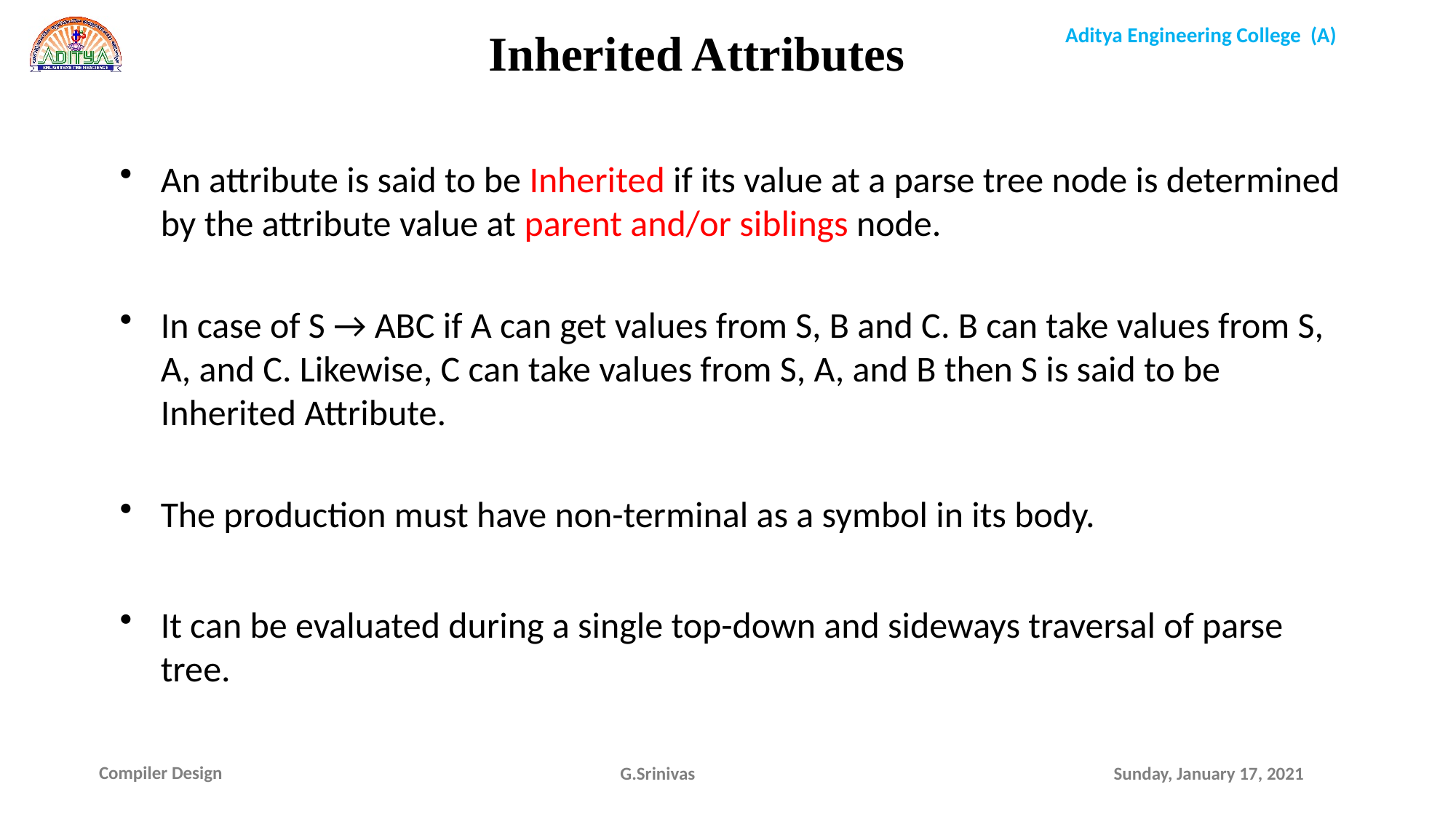

Inherited Attributes

An attribute is said to be Inherited if its value at a parse tree node is determined by the attribute value at parent and/or siblings node.

In case of S → ABC if A can get values from S, B and C. B can take values from S, A, and C. Likewise, C can take values from S, A, and B then S is said to be Inherited Attribute.

The production must have non-terminal as a symbol in its body.

It can be evaluated during a single top-down and sideways traversal of parse tree.
G.Srinivas
Sunday, January 17, 2021